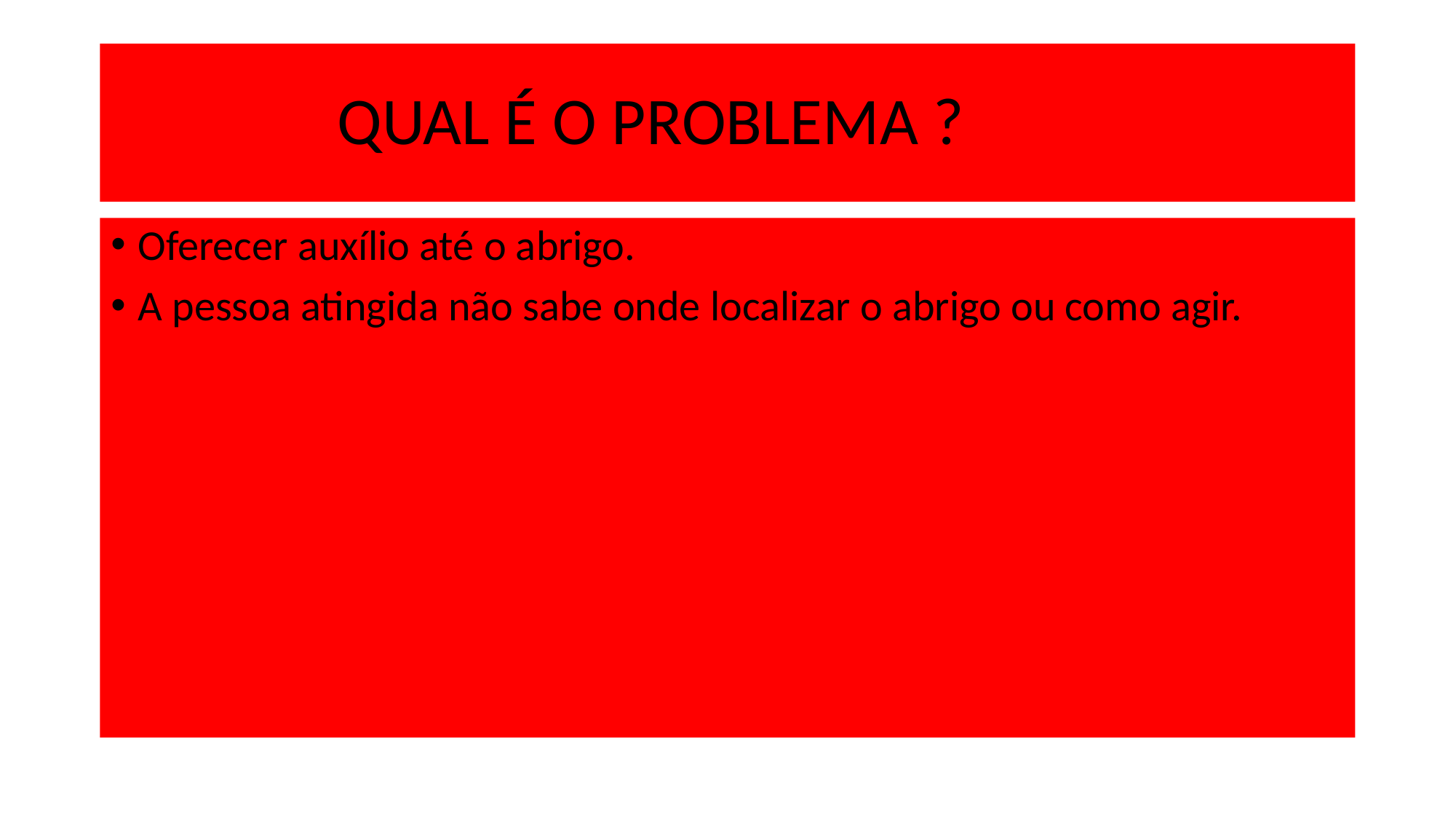

QUAL É O PROBLEMA ?
Oferecer auxílio até o abrigo.
A pessoa atingida não sabe onde localizar o abrigo ou como agir.